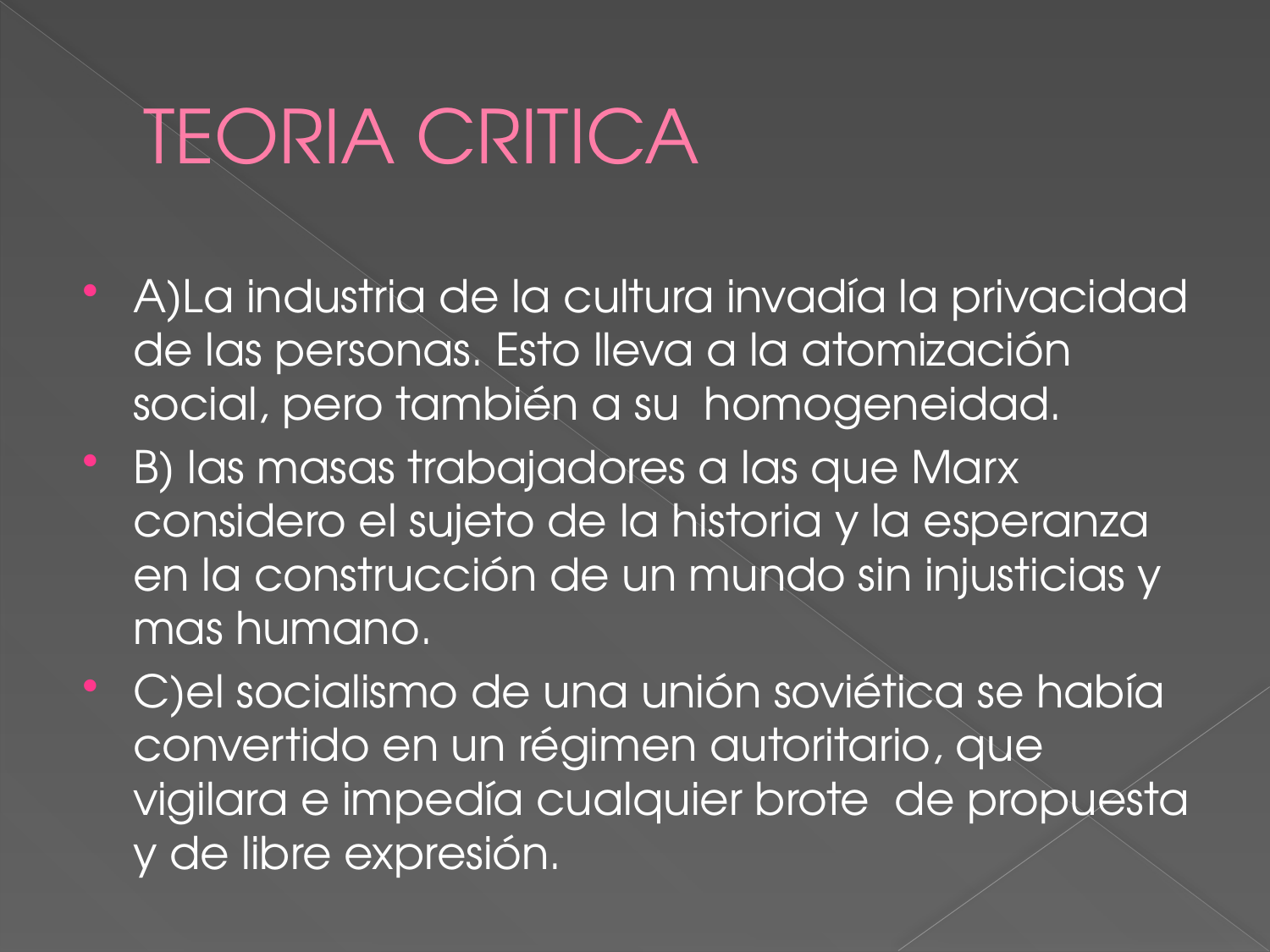

# TEORIA CRITICA
A)La industria de la cultura invadía la privacidad de las personas. Esto lleva a la atomización social, pero también a su  homogeneidad.
B) las masas trabajadores a las que Marx considero el sujeto de la historia y la esperanza en la construcción de un mundo sin injusticias y mas humano.
C)el socialismo de una unión soviética se había convertido en un régimen autoritario, que vigilara e impedía cualquier brote  de propuesta y de libre expresión.